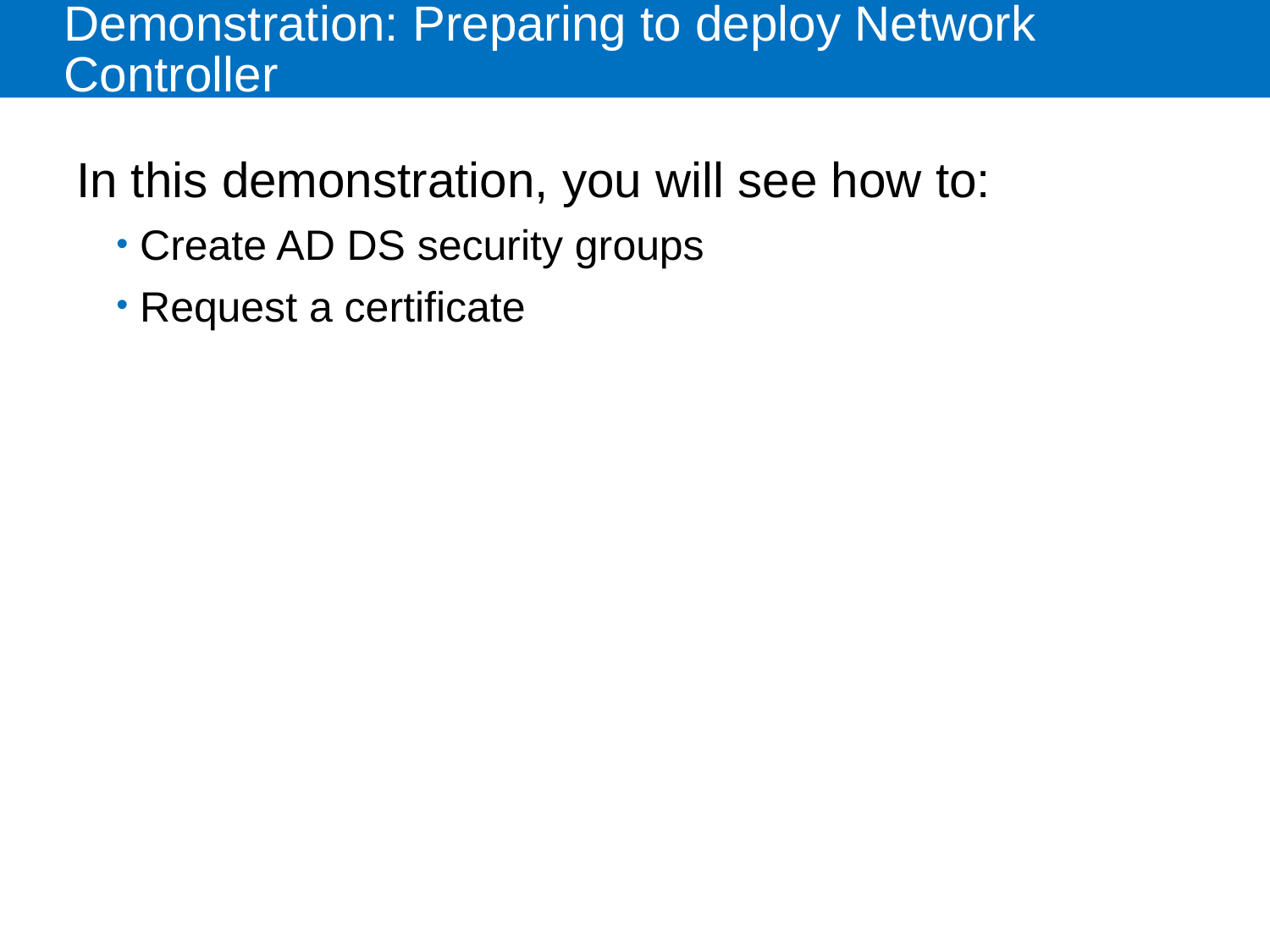

# Demonstration: Preparing to deploy Network Controller
In this demonstration, you will see how to:
Create AD DS security groups
Request a certificate